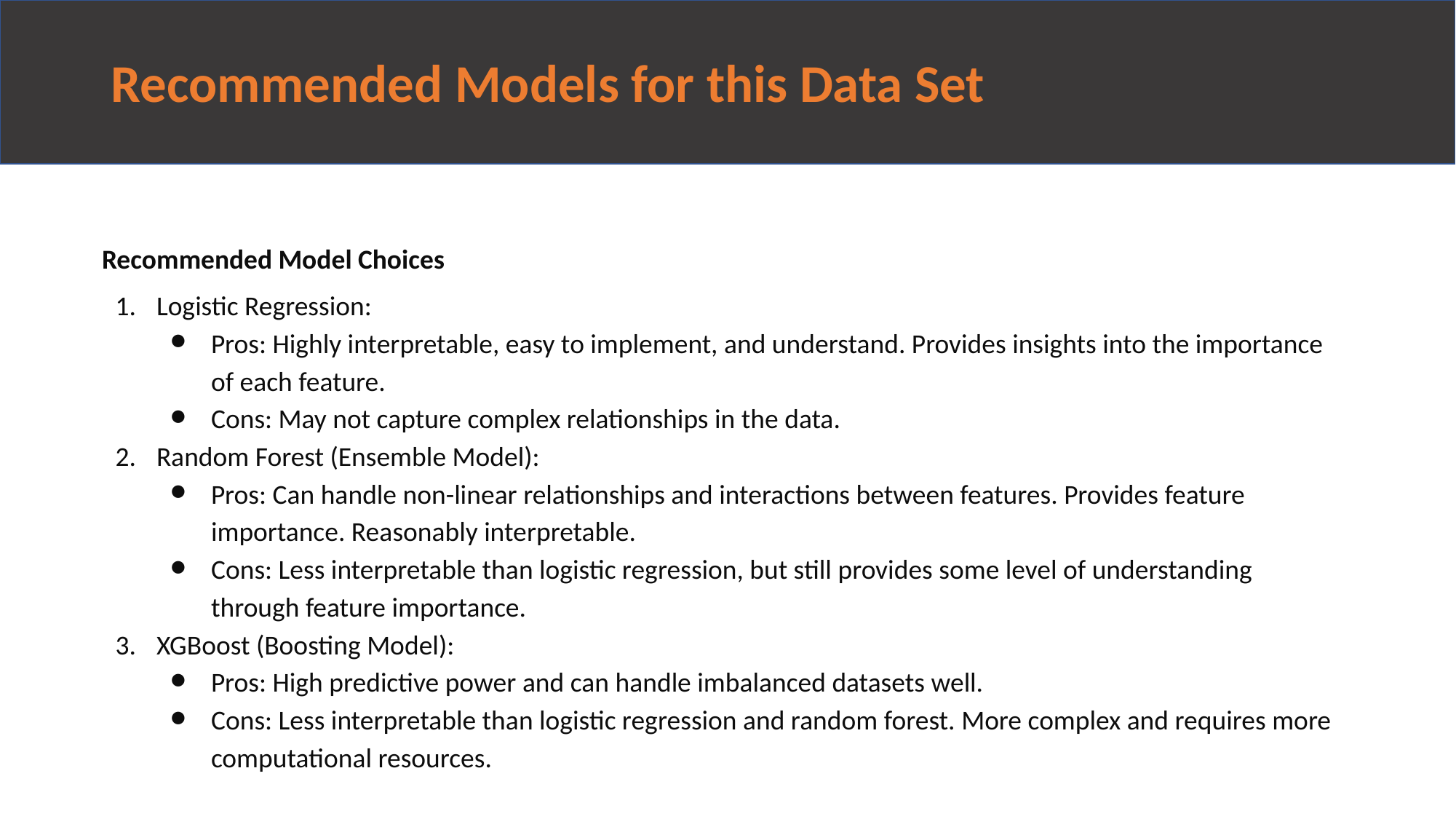

# Recommended Models for this Data Set
Recommended Model Choices
Logistic Regression:
Pros: Highly interpretable, easy to implement, and understand. Provides insights into the importance of each feature.
Cons: May not capture complex relationships in the data.
Random Forest (Ensemble Model):
Pros: Can handle non-linear relationships and interactions between features. Provides feature importance. Reasonably interpretable.
Cons: Less interpretable than logistic regression, but still provides some level of understanding through feature importance.
XGBoost (Boosting Model):
Pros: High predictive power and can handle imbalanced datasets well.
Cons: Less interpretable than logistic regression and random forest. More complex and requires more computational resources.